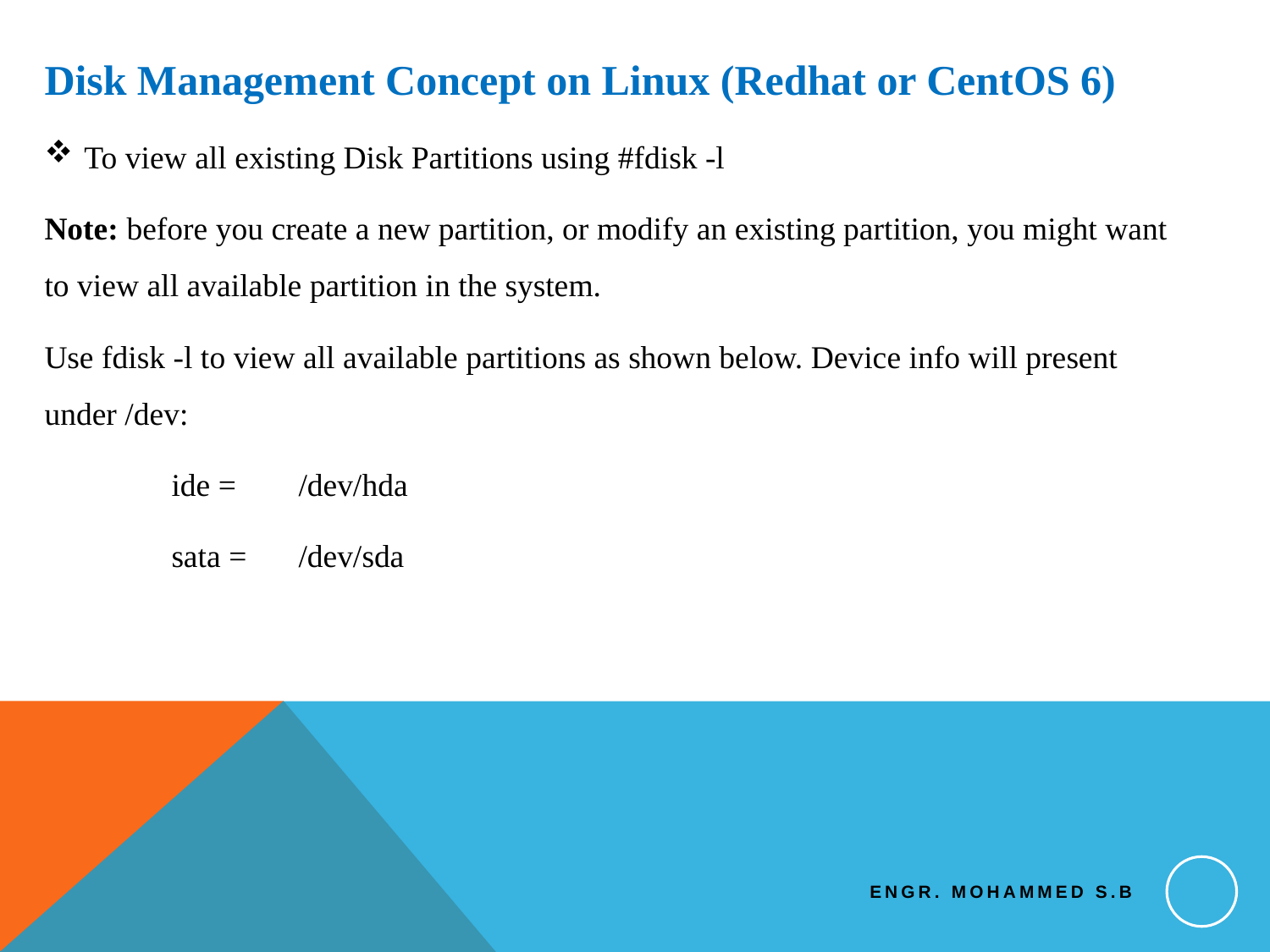

Disk Management Concept on Linux (Redhat or CentOS 6)
To view all existing Disk Partitions using #fdisk -l
Note: before you create a new partition, or modify an existing partition, you might want to view all available partition in the system.
Use fdisk -l to view all available partitions as shown below. Device info will present under /dev:
	ide =	/dev/hda
	sata =	/dev/sda

77
Engr. Mohammed S.B